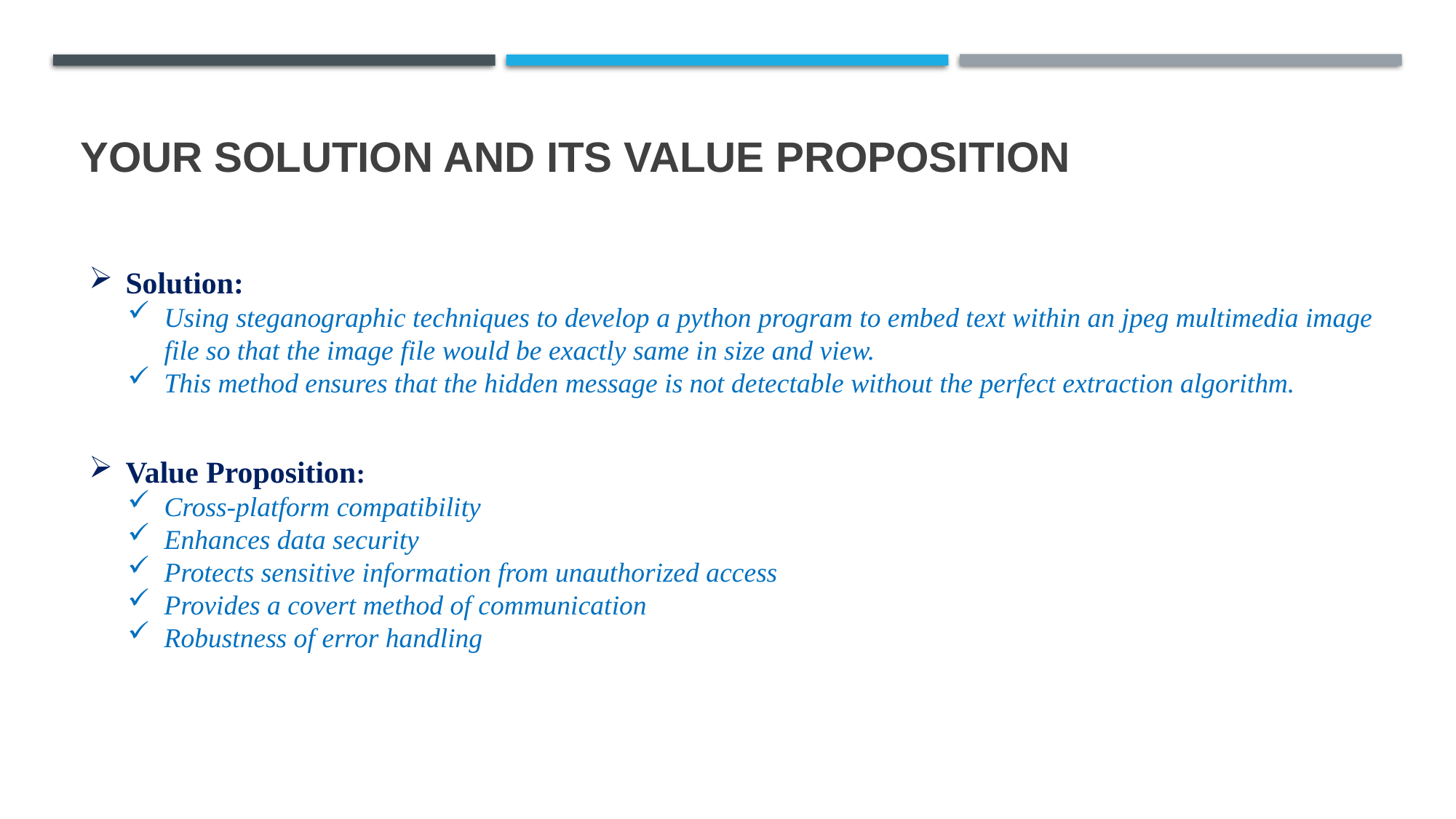

# YOUR SOLUTION AND ITS VALUE PROPOSITION
Solution:
Using steganographic techniques to develop a python program to embed text within an jpeg multimedia image file so that the image file would be exactly same in size and view.
This method ensures that the hidden message is not detectable without the perfect extraction algorithm.
Value Proposition:
Cross-platform compatibility
Enhances data security
Protects sensitive information from unauthorized access
Provides a covert method of communication
Robustness of error handling